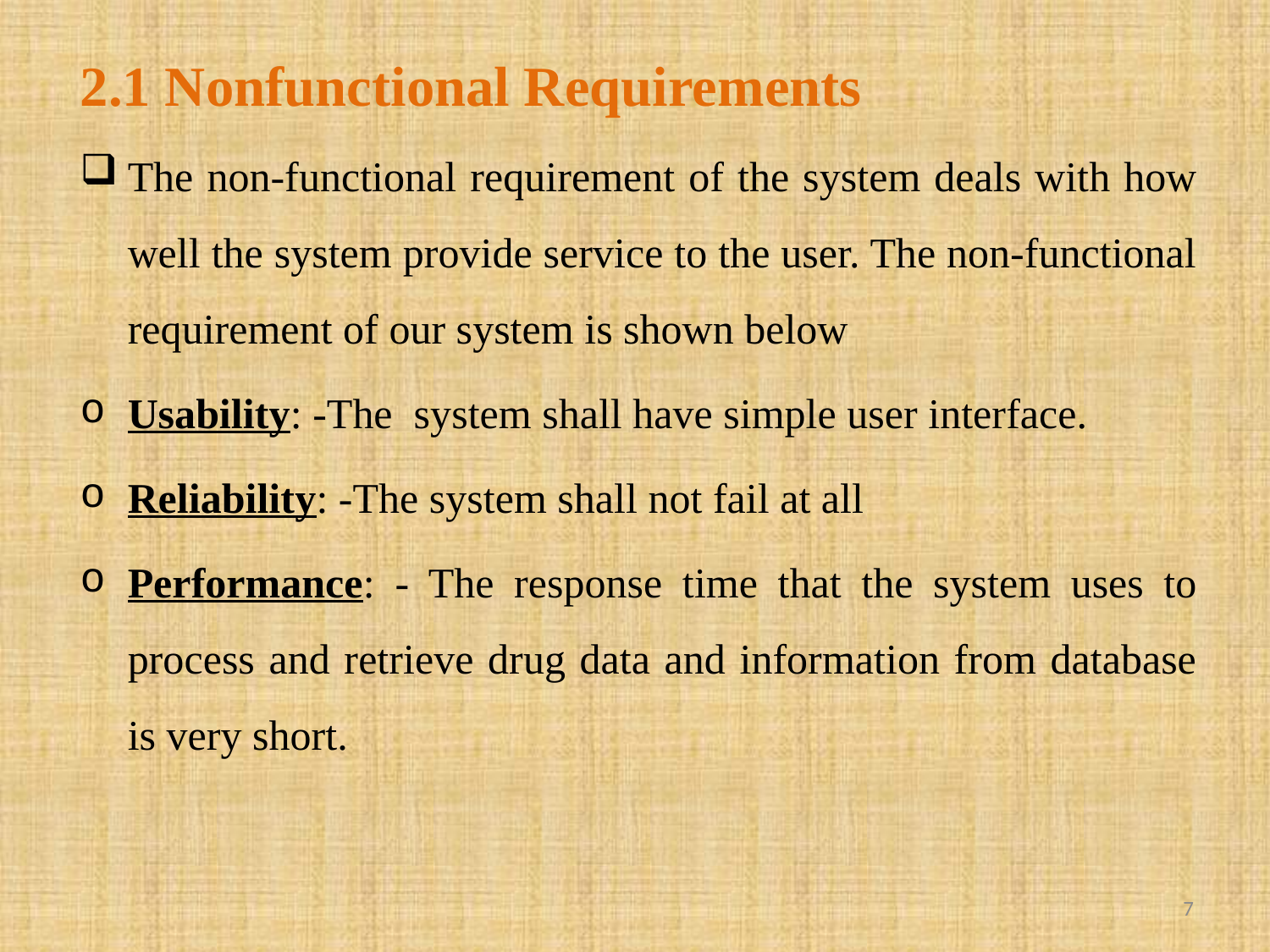

# 2.1 Nonfunctional Requirements
The non-functional requirement of the system deals with how well the system provide service to the user. The non-functional requirement of our system is shown below
Usability: -The  system shall have simple user interface.
Reliability: -The system shall not fail at all
Performance: - The response time that the system uses to process and retrieve drug data and information from database is very short.
7